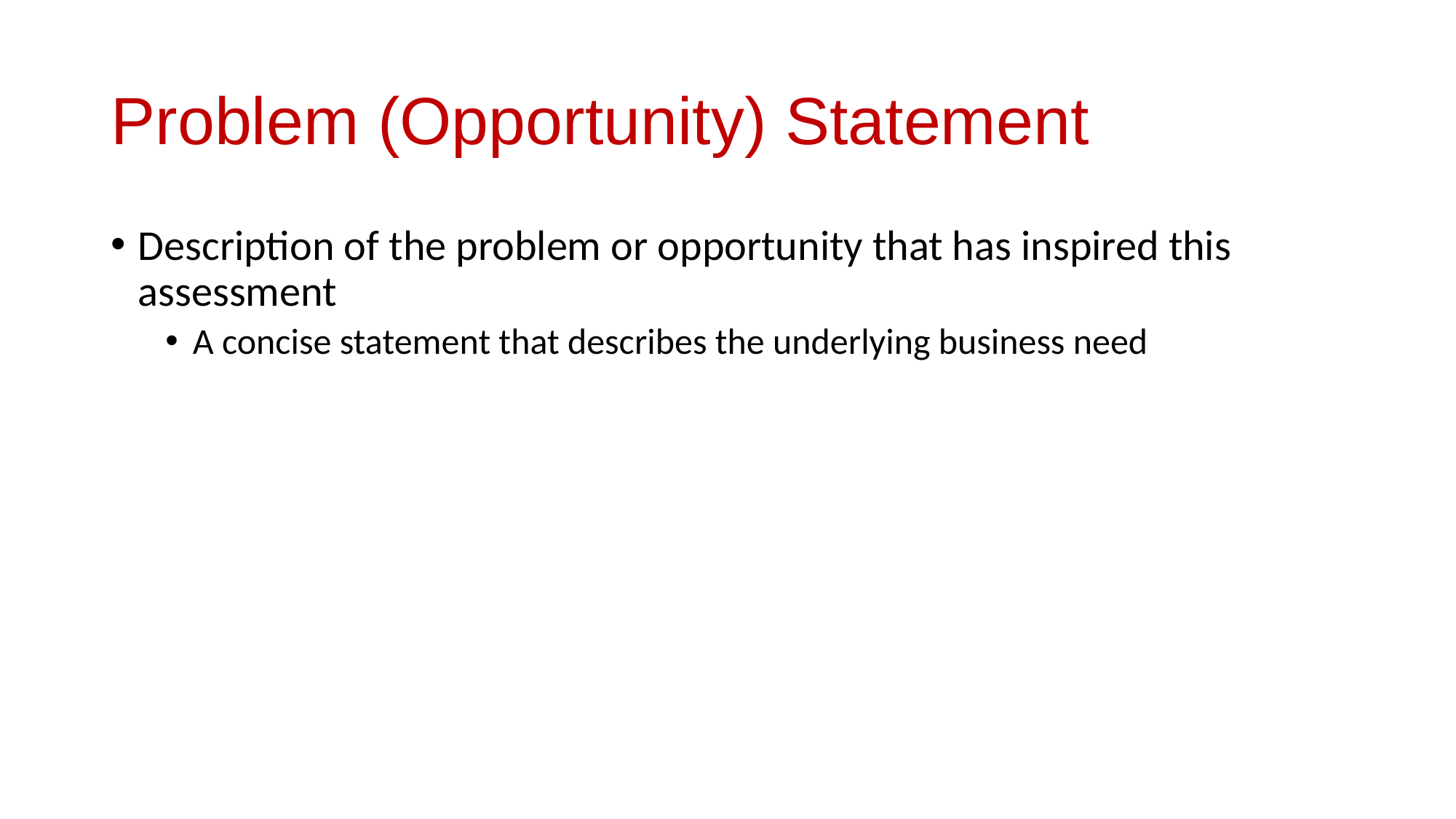

# Problem (Opportunity) Statement
Description of the problem or opportunity that has inspired this assessment
A concise statement that describes the underlying business need